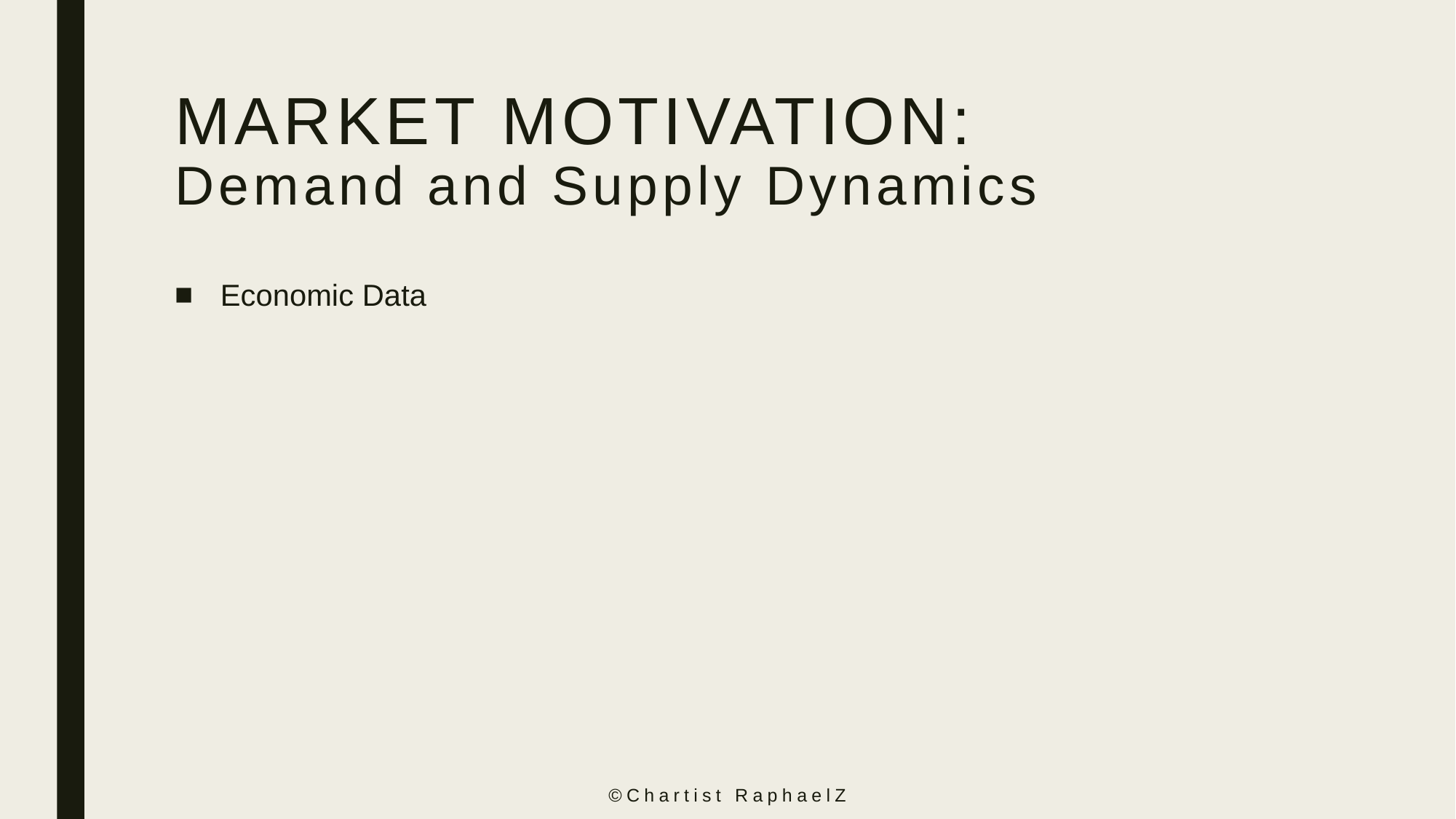

# MARKET MOTIVATION: Demand and Supply Dynamics
Economic Data

©️Chartist RaphaelZ